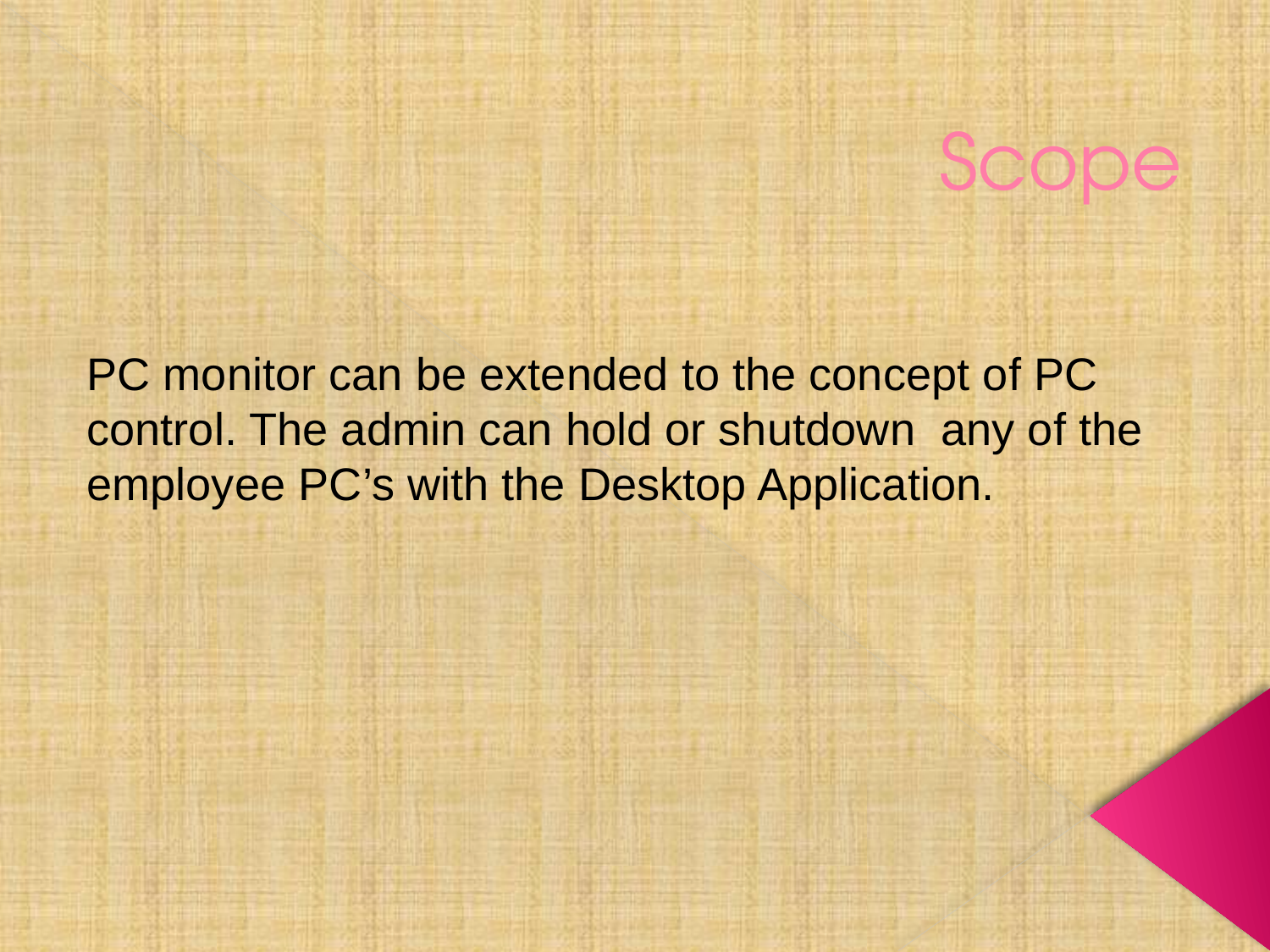

# Scope
PC monitor can be extended to the concept of PC control. The admin can hold or shutdown  any of the employee PC’s with the Desktop Application.